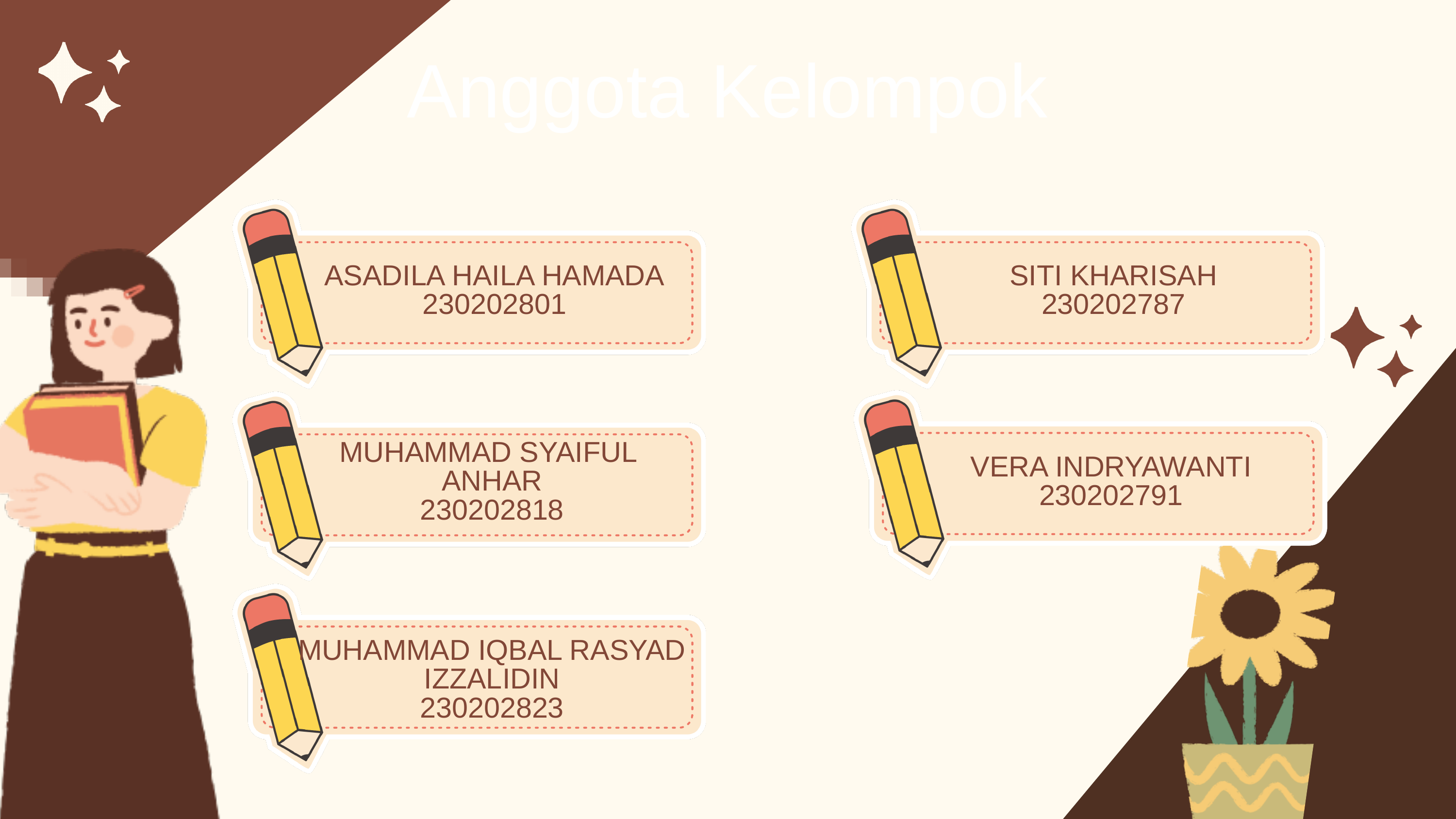

Anggota Kelompok

ASADILA HAILA HAMADA
230202801

SITI KHARISAH
230202787

MUHAMMAD SYAIFUL
ANHAR
230202818

VERA INDRYAWANTI
230202791

MUHAMMAD IQBAL RASYAD IZZALIDIN
230202823